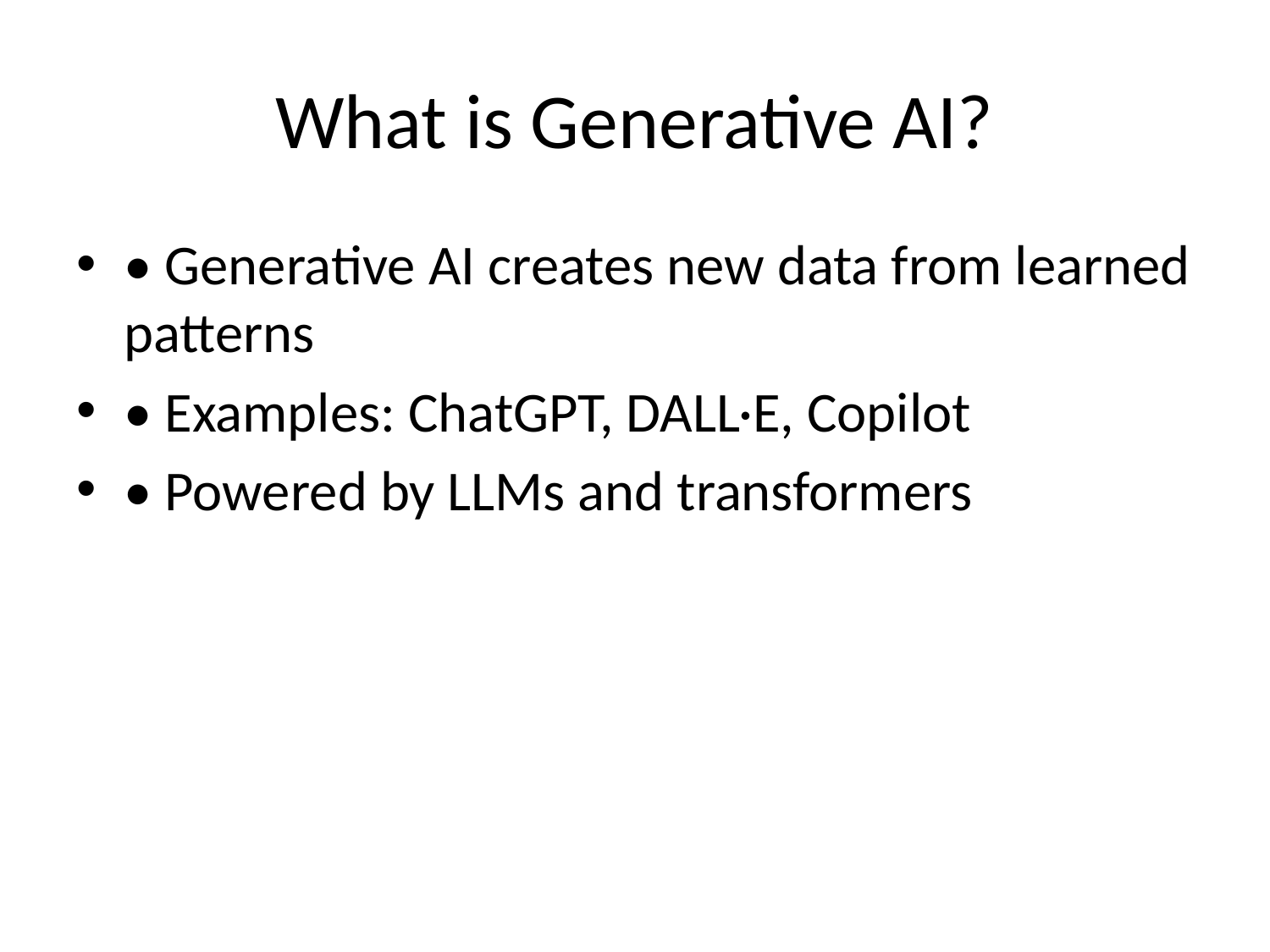

# What is Generative AI?
• Generative AI creates new data from learned patterns
• Examples: ChatGPT, DALL·E, Copilot
• Powered by LLMs and transformers